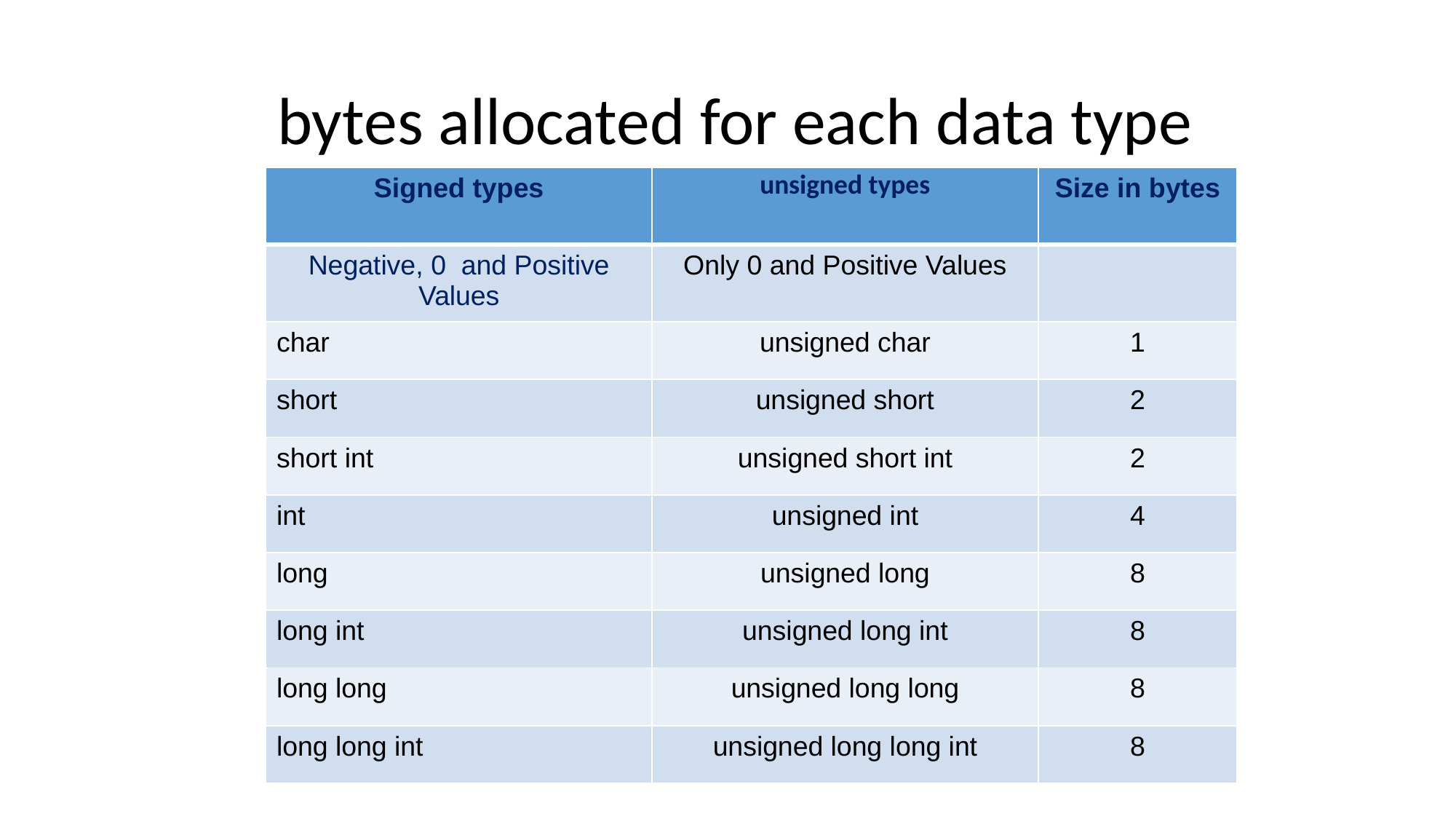

# bytes allocated for each data type
| Signed types | unsigned types | Size in bytes |
| --- | --- | --- |
| Negative, 0 and Positive Values | Only 0 and Positive Values |  |
| char | unsigned char | 1 |
| short | unsigned short | 2 |
| short int | unsigned short int | 2 |
| int | unsigned int | 4 |
| long | unsigned long | 8 |
| long int | unsigned long int | 8 |
| long long | unsigned long long | 8 |
| long long int | unsigned long long int | 8 |